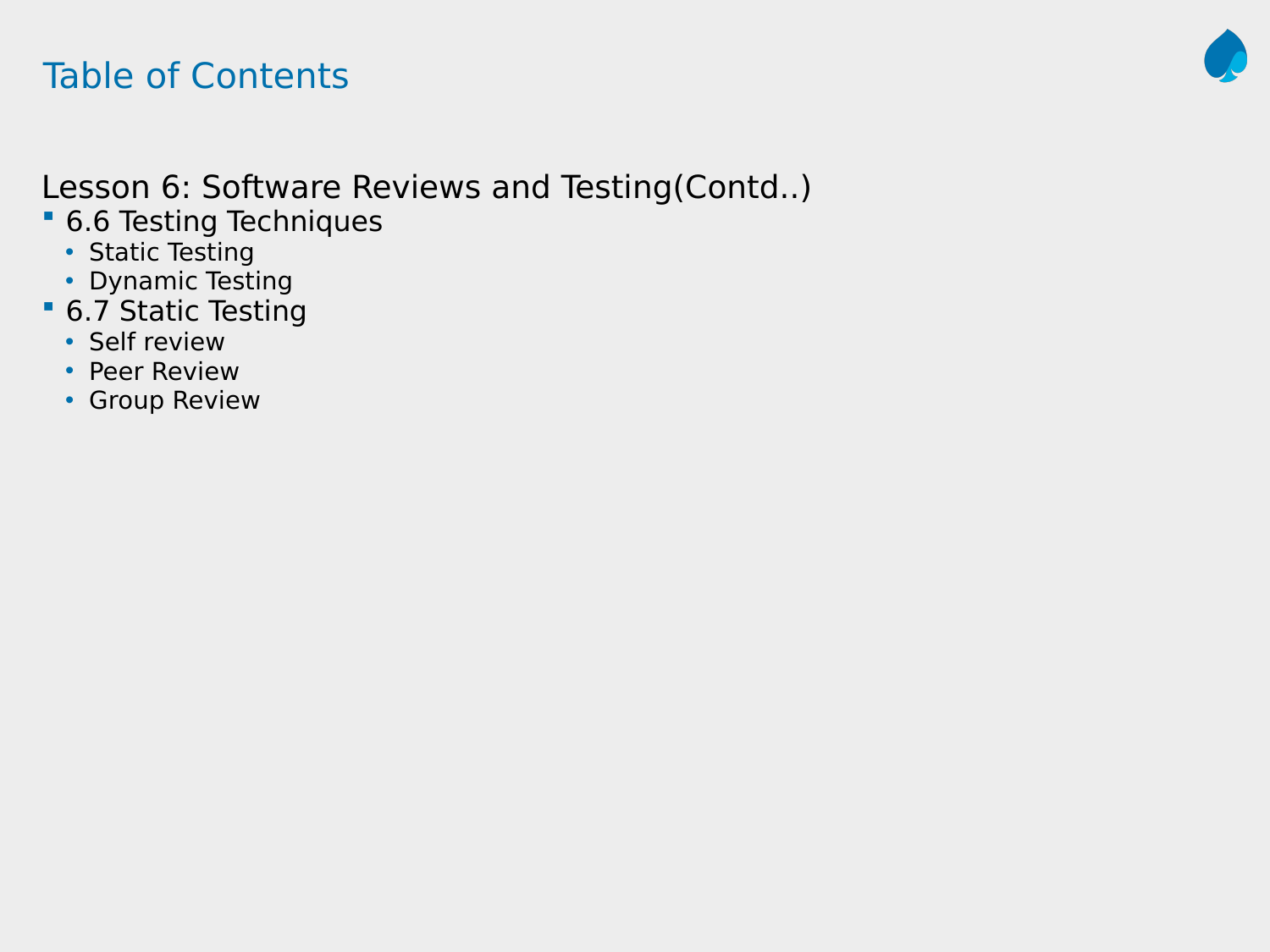

# Table of Contents
Lesson 6: Software Reviews and Testing(Contd..)
6.6 Testing Techniques
Static Testing
Dynamic Testing
6.7 Static Testing
Self review
Peer Review
Group Review